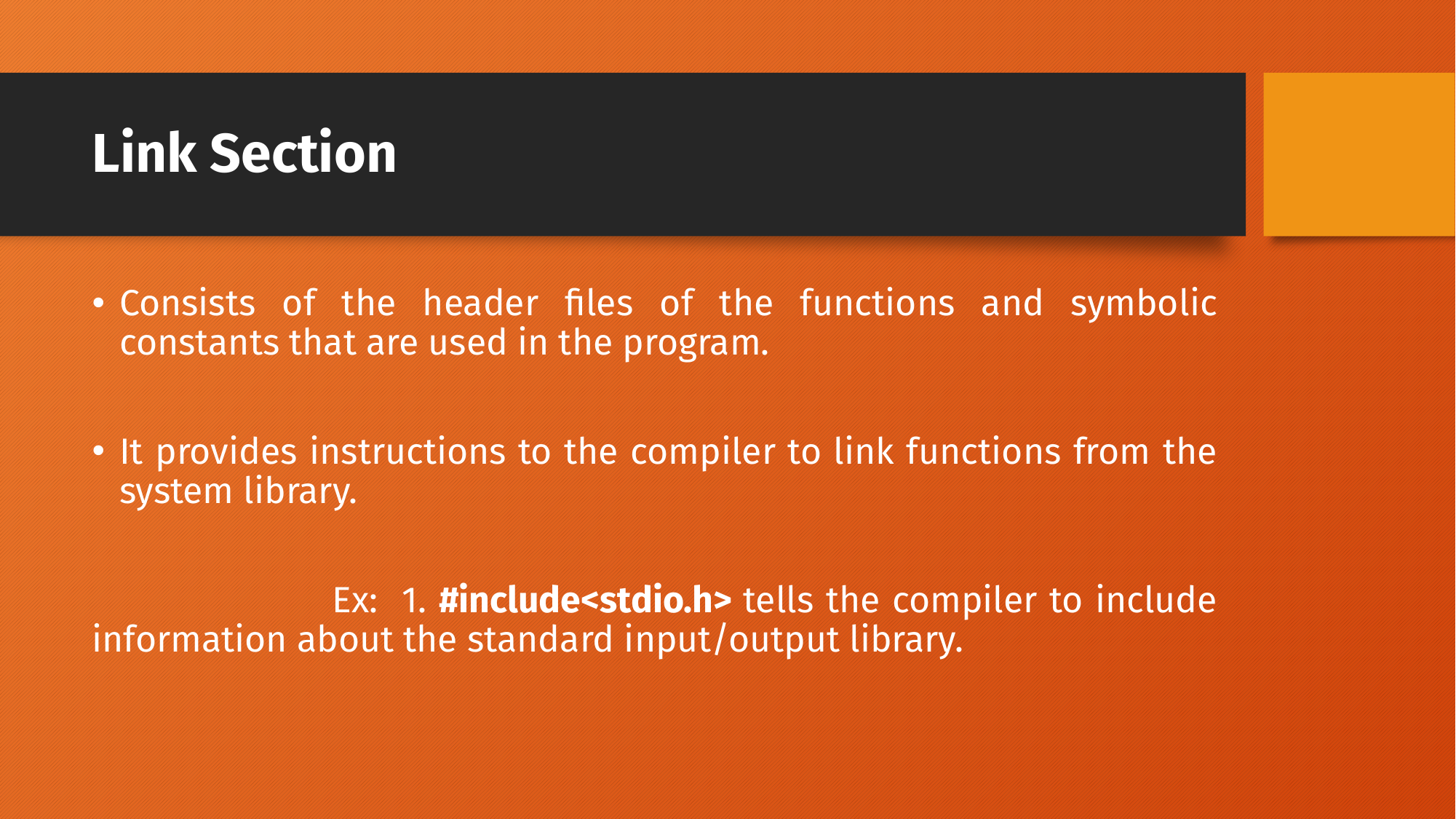

# Link Section
Consists of the header files of the functions and symbolic constants that are used in the program.

It provides instructions to the compiler to link functions from the system library.

                    Ex:  1. #include<stdio.h> tells the compiler to include information about the standard input/output library.